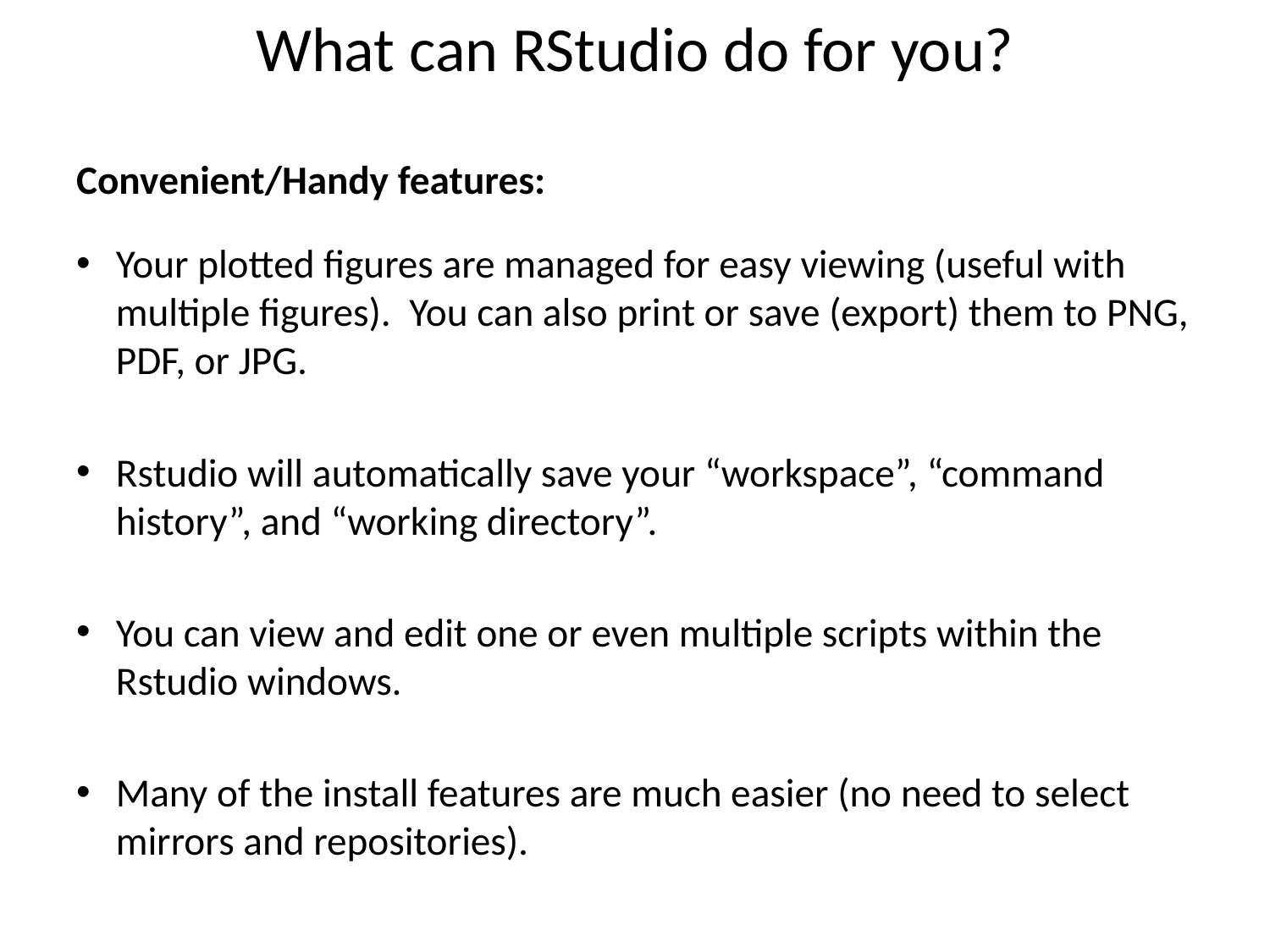

# What can RStudio do for you?
Convenient/Handy features:

Your plotted figures are managed for easy viewing (useful with multiple figures).  You can also print or save (export) them to PNG, PDF, or JPG.

Rstudio will automatically save your “workspace”, “command history”, and “working directory”.

You can view and edit one or even multiple scripts within the Rstudio windows.

Many of the install features are much easier (no need to select mirrors and repositories).